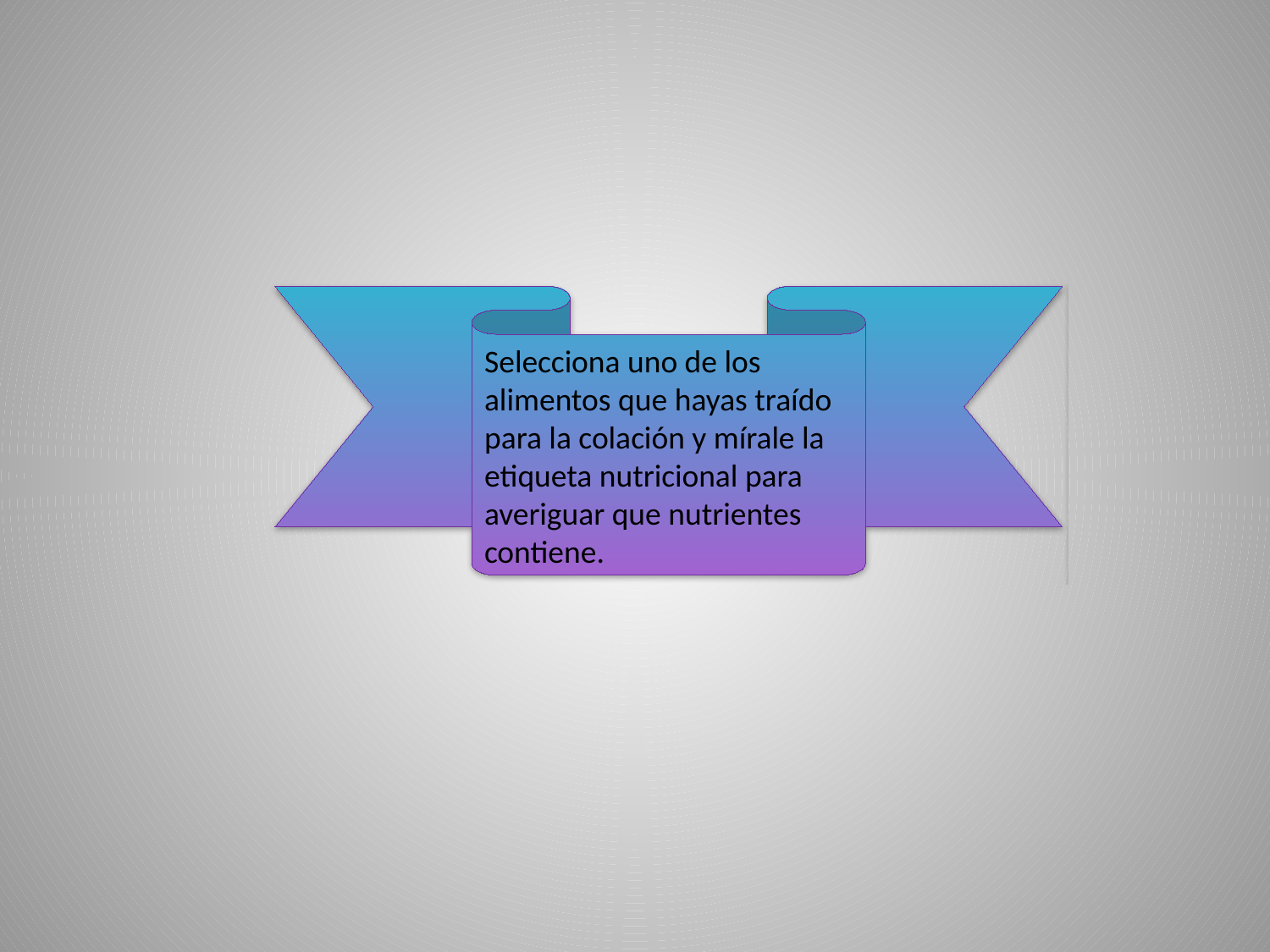

Selecciona uno de los alimentos que hayas traído para la colación y mírale la etiqueta nutricional para averiguar que nutrientes contiene.